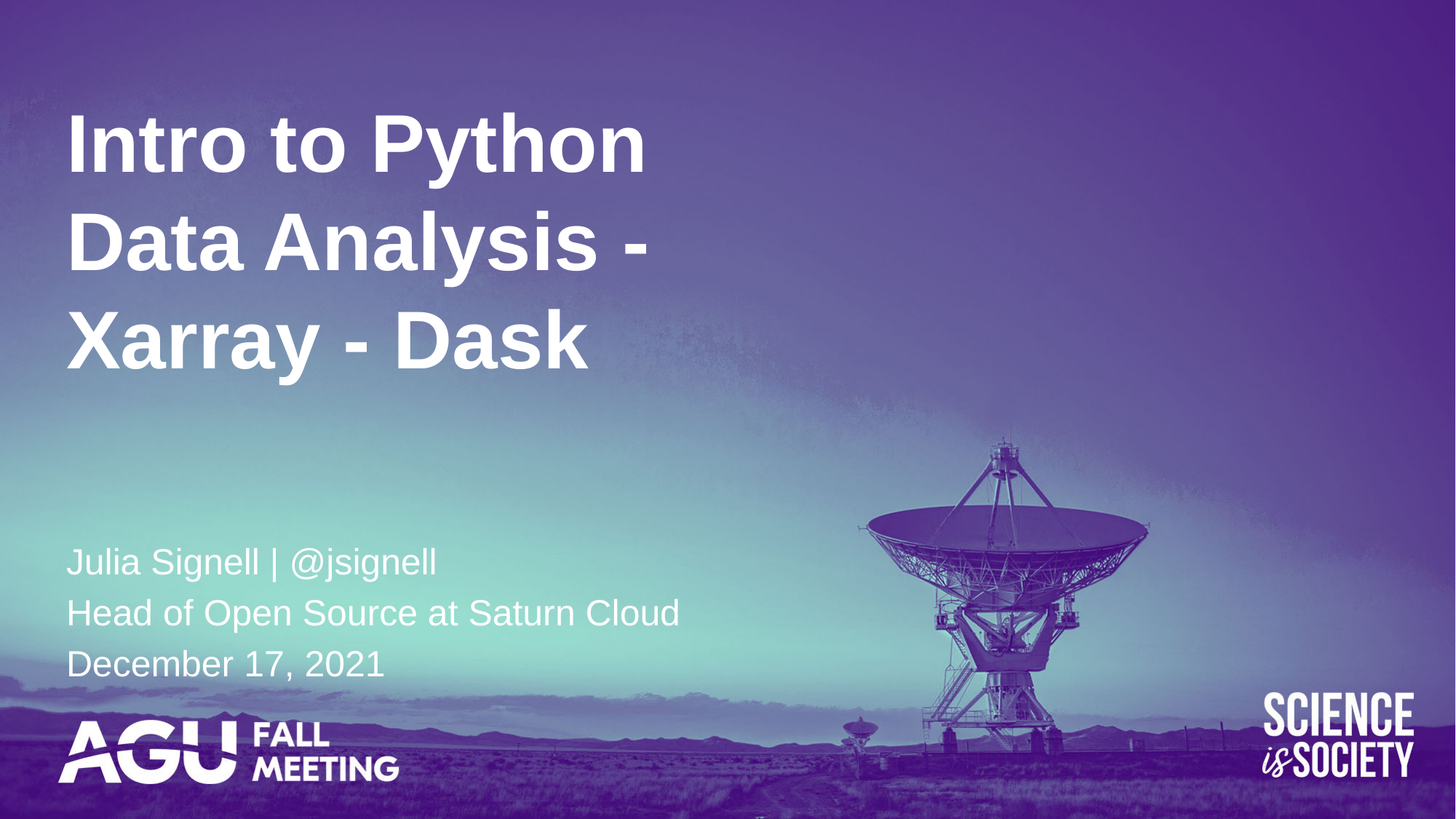

Intro to Python Data Analysis - Xarray - Dask
Julia Signell | @jsignell
Head of Open Source at Saturn Cloud
December 17, 2021